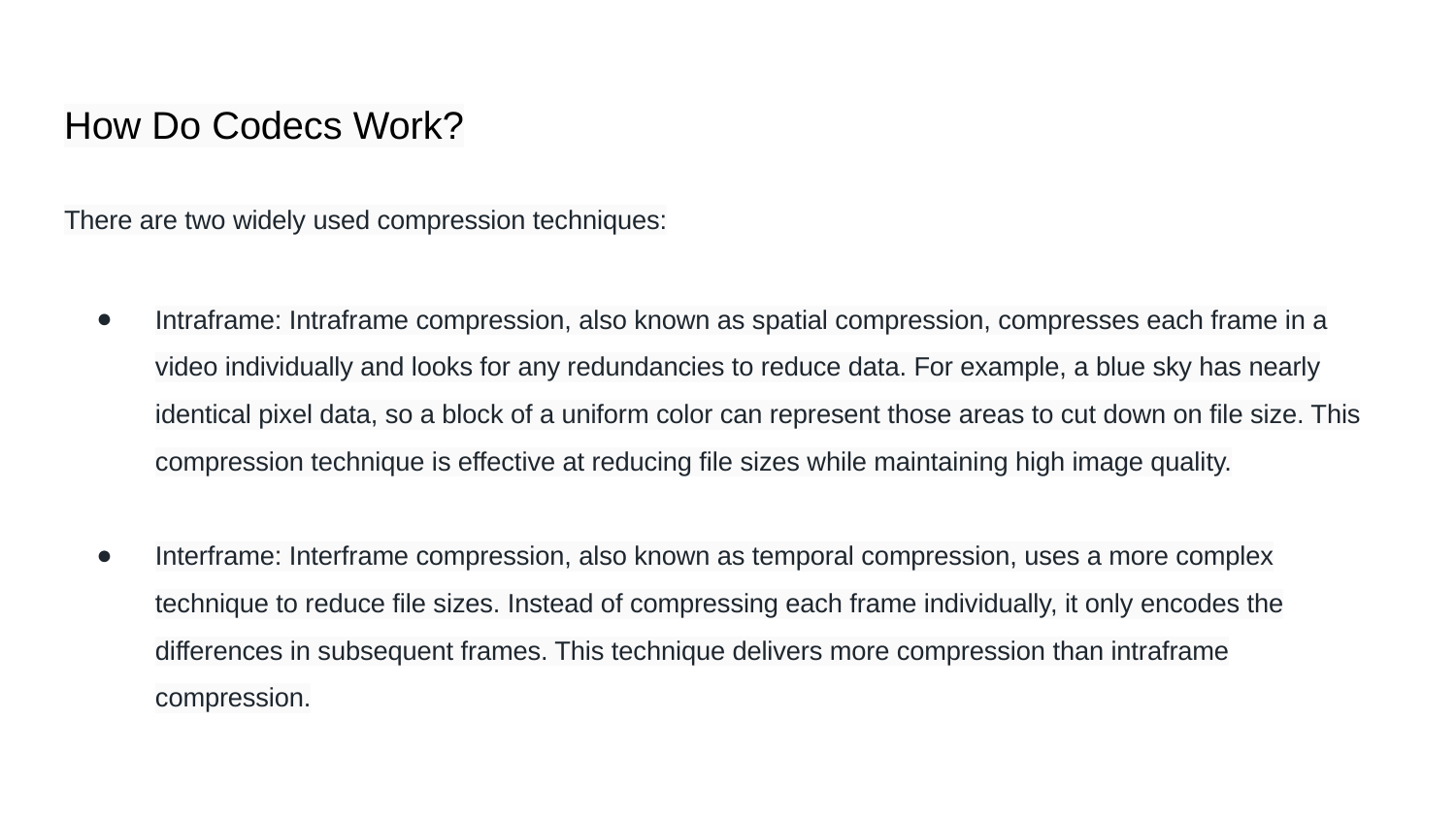

# How Do Codecs Work?

There are two widely used compression techniques:
Intraframe: Intraframe compression, also known as spatial compression, compresses each frame in a video individually and looks for any redundancies to reduce data. For example, a blue sky has nearly identical pixel data, so a block of a uniform color can represent those areas to cut down on file size. This compression technique is effective at reducing file sizes while maintaining high image quality.

Interframe: Interframe compression, also known as temporal compression, uses a more complex technique to reduce file sizes. Instead of compressing each frame individually, it only encodes the differences in subsequent frames. This technique delivers more compression than intraframe compression.